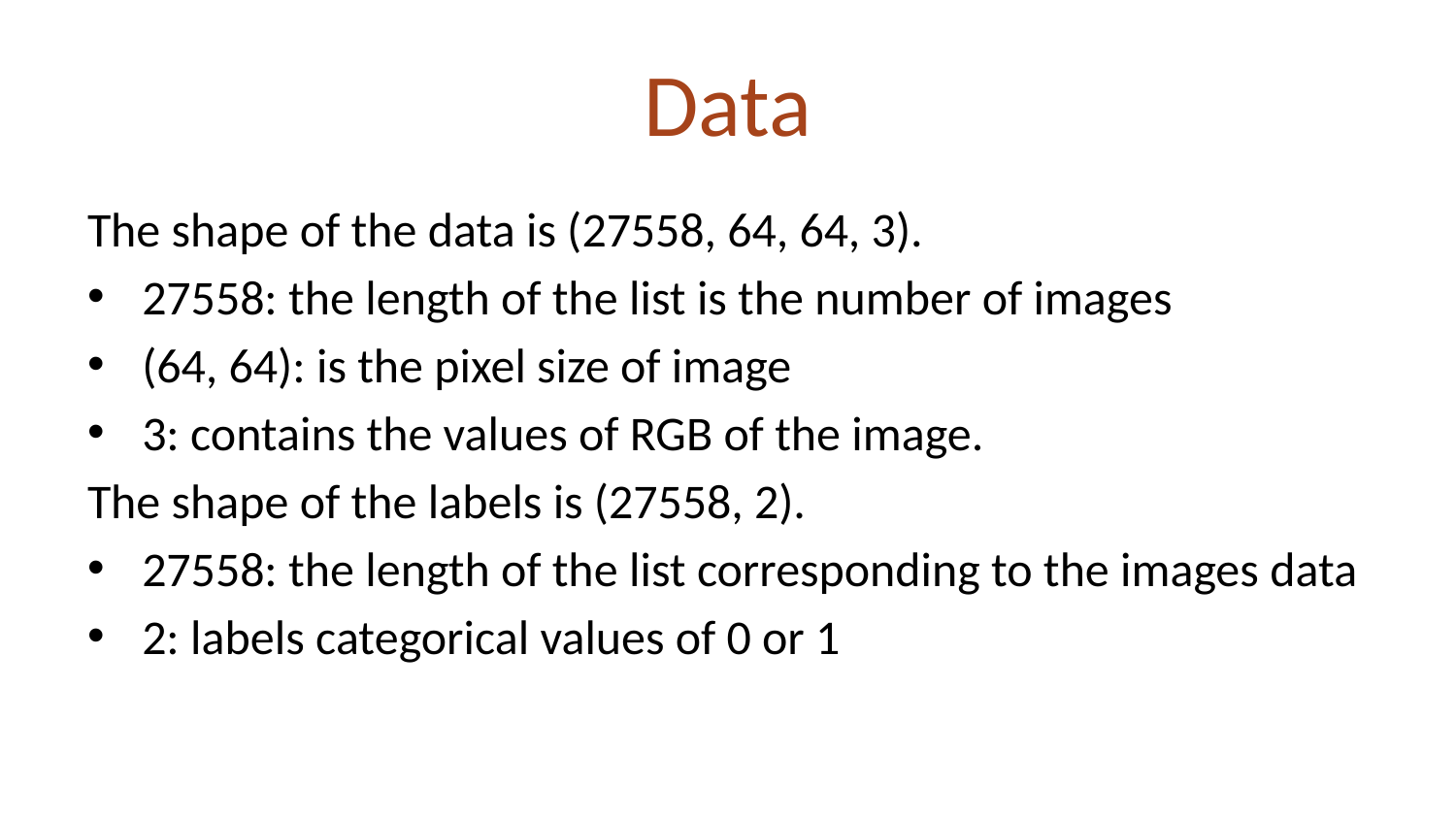

# Data
The shape of the data is (27558, 64, 64, 3).
27558: the length of the list is the number of images
(64, 64): is the pixel size of image
3: contains the values of RGB of the image.
The shape of the labels is (27558, 2).
27558: the length of the list corresponding to the images data
2: labels categorical values of 0 or 1